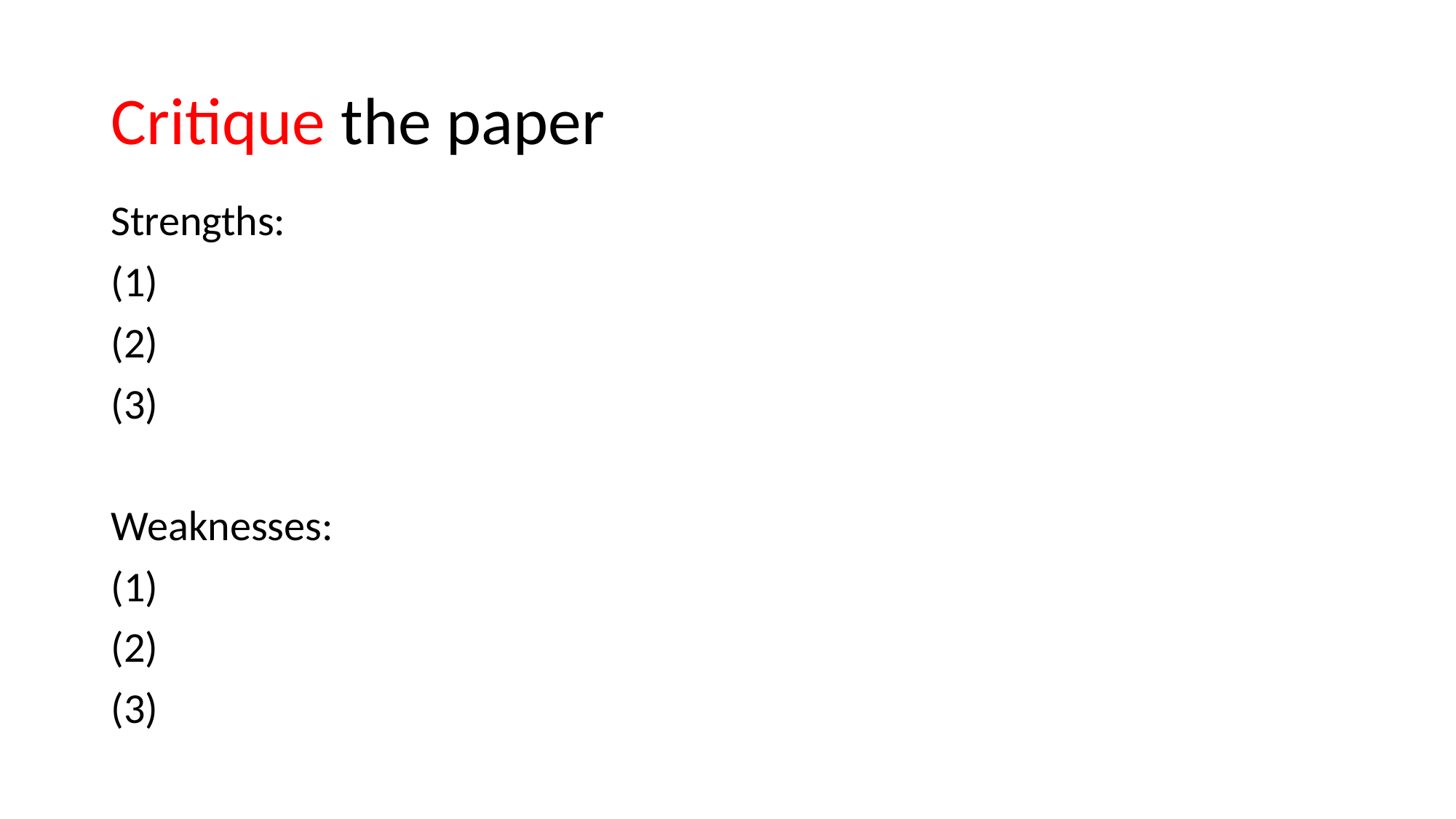

# Critique the paper
Strengths:
(1)
(2)
(3)

Weaknesses:
(1)
(2)
(3)